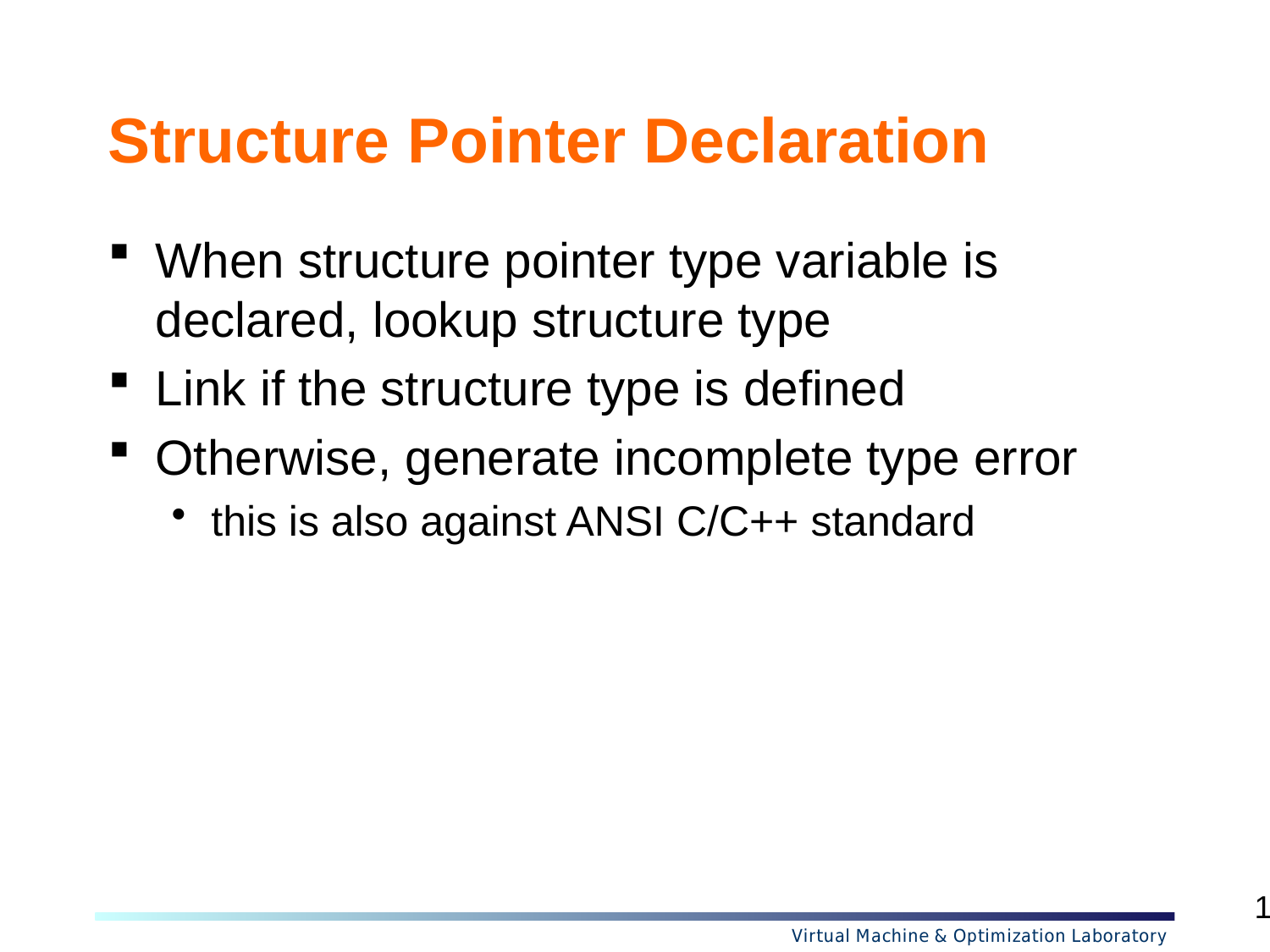

# Structure Pointer Declaration
When structure pointer type variable is declared, lookup structure type
Link if the structure type is defined
Otherwise, generate incomplete type error
this is also against ANSI C/C++ standard